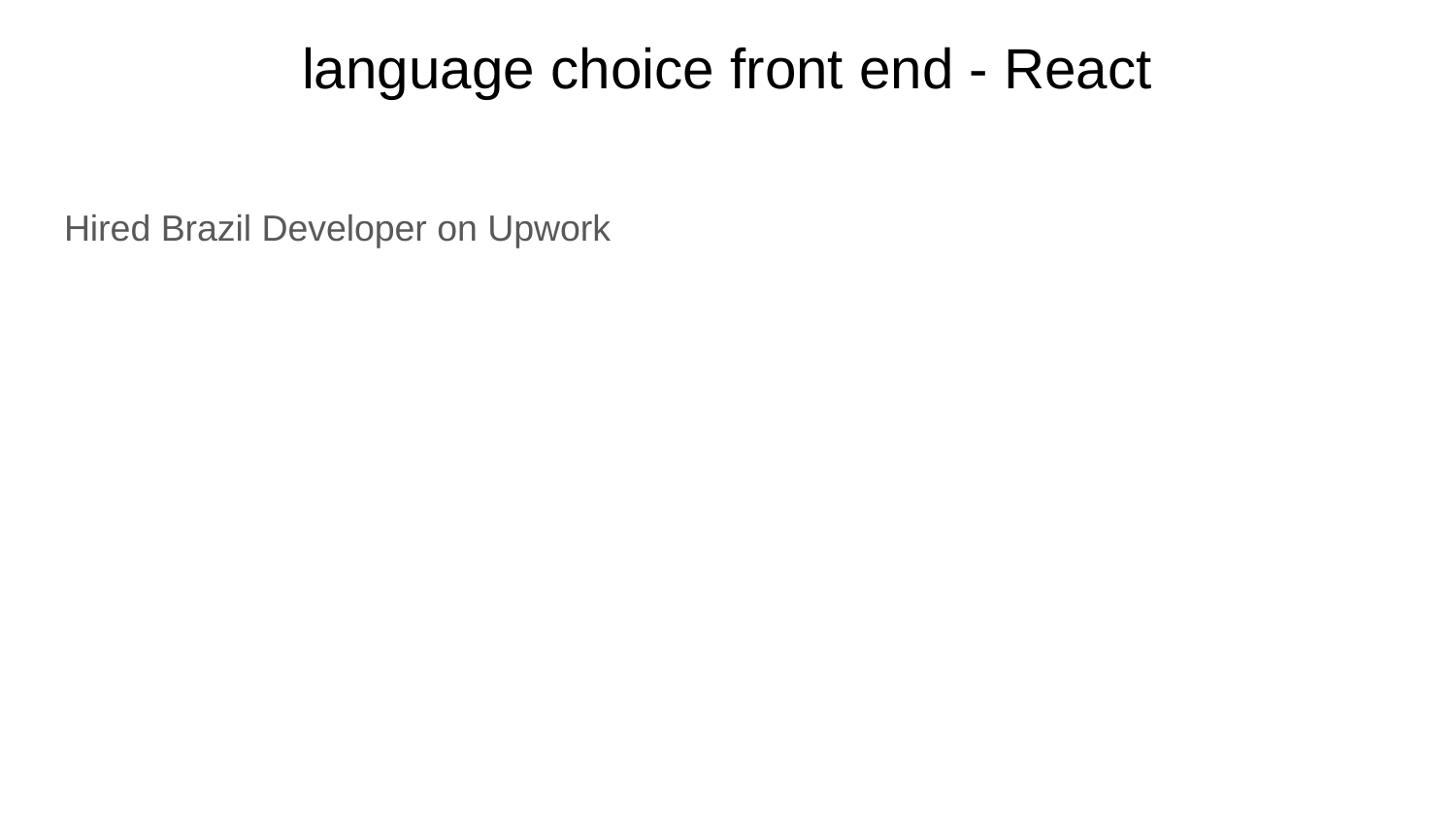

# language choice front end - React
Hired Brazil Developer on Upwork